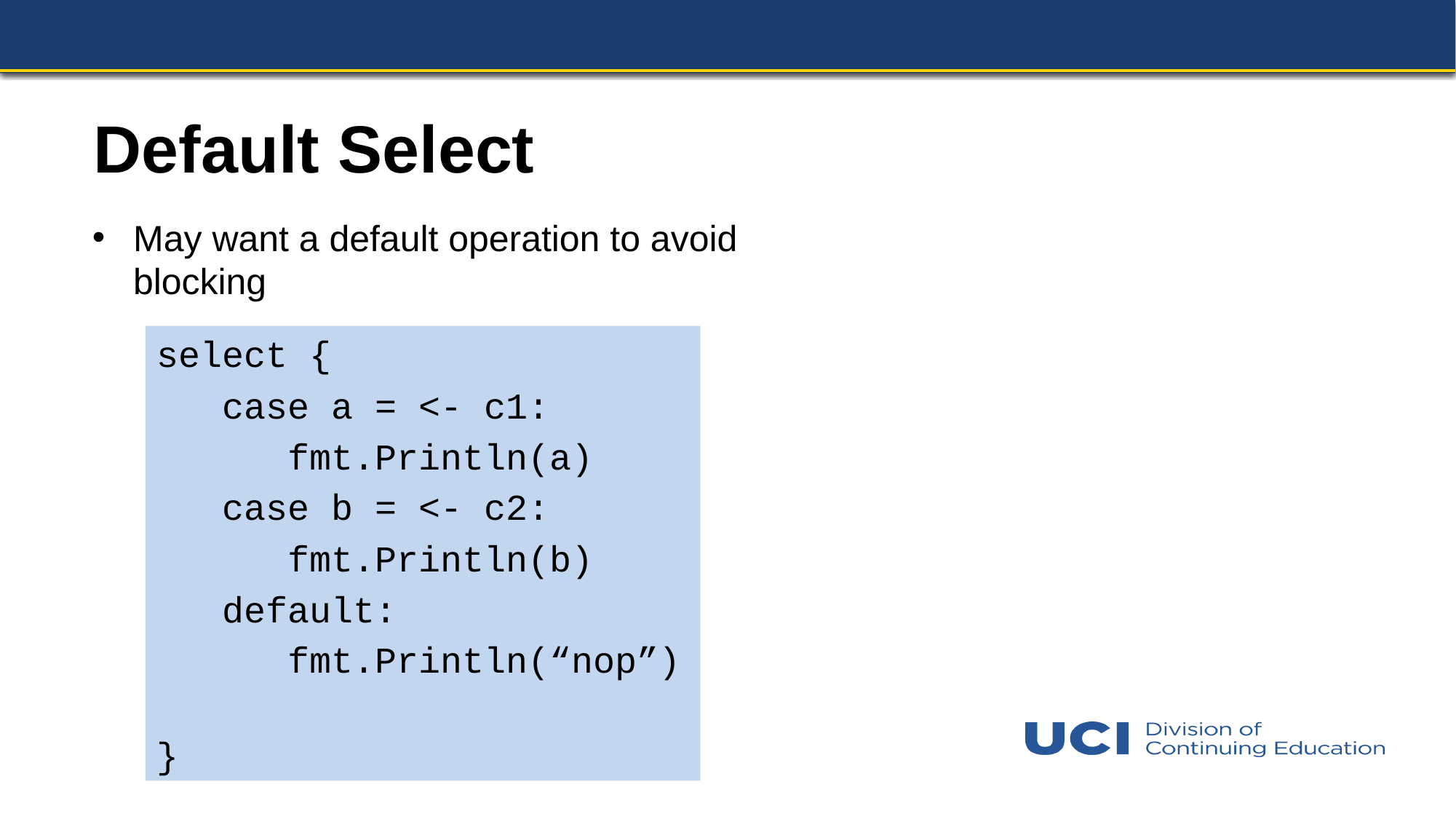

# Default Select
May want a default operation to avoid blocking
select {
   case a = <- c1:
      fmt.Println(a)
   case b = <- c2:
      fmt.Println(b)
   default:
      fmt.Println(“nop”)
}